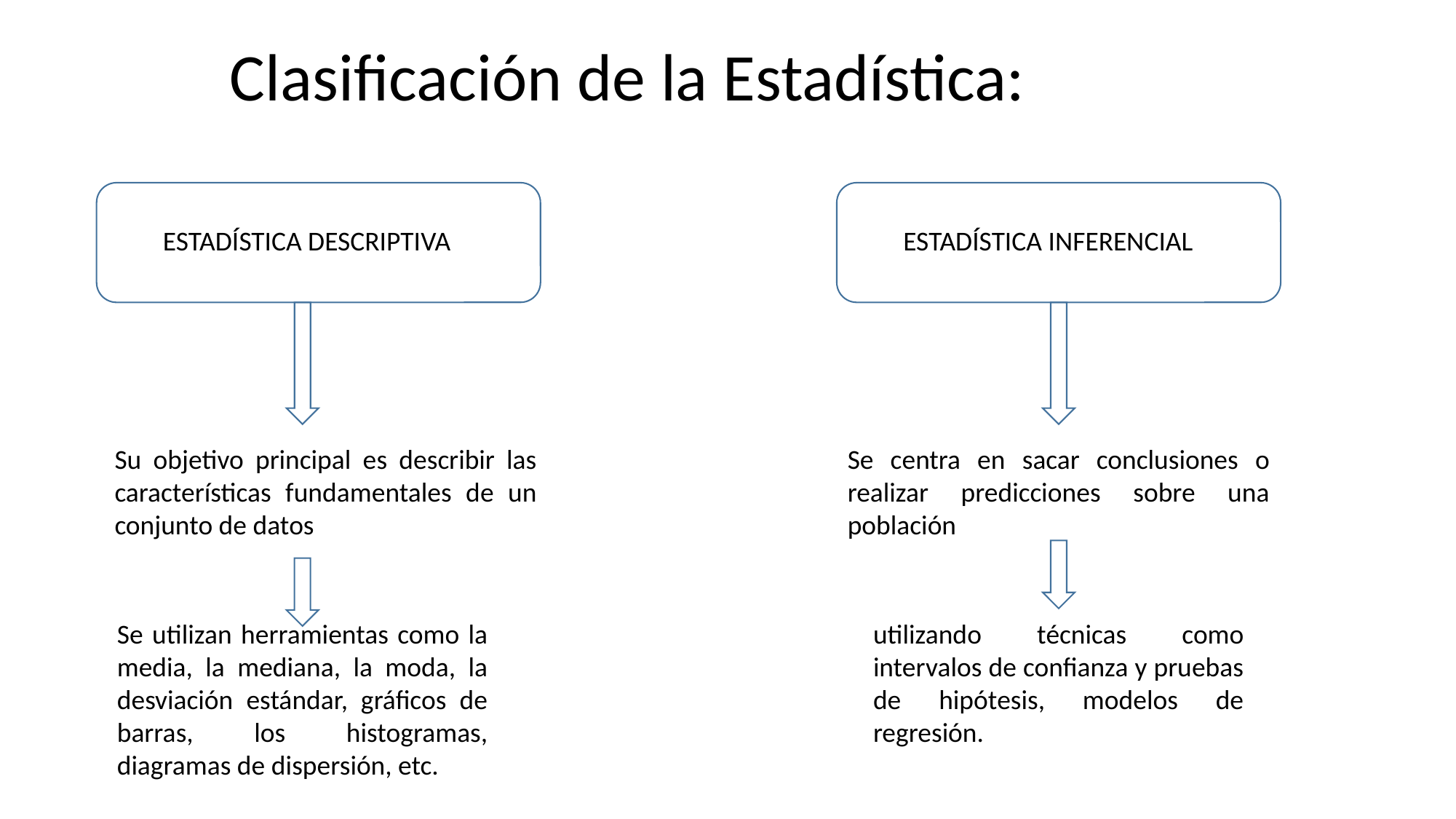

# Clasificación de la Estadística:

ESTADÍSTICA DESCRIPTIVA
ESTADÍSTICA INFERENCIAL

Su objetivo principal es describir las características fundamentales de un conjunto de datos
Se centra en sacar conclusiones o realizar predicciones sobre una población

Se utilizan herramientas como la media, la mediana, la moda, la desviación estándar, gráficos de barras, los histogramas, diagramas de dispersión, etc.
utilizando técnicas como intervalos de confianza y pruebas de hipótesis, modelos de regresión.